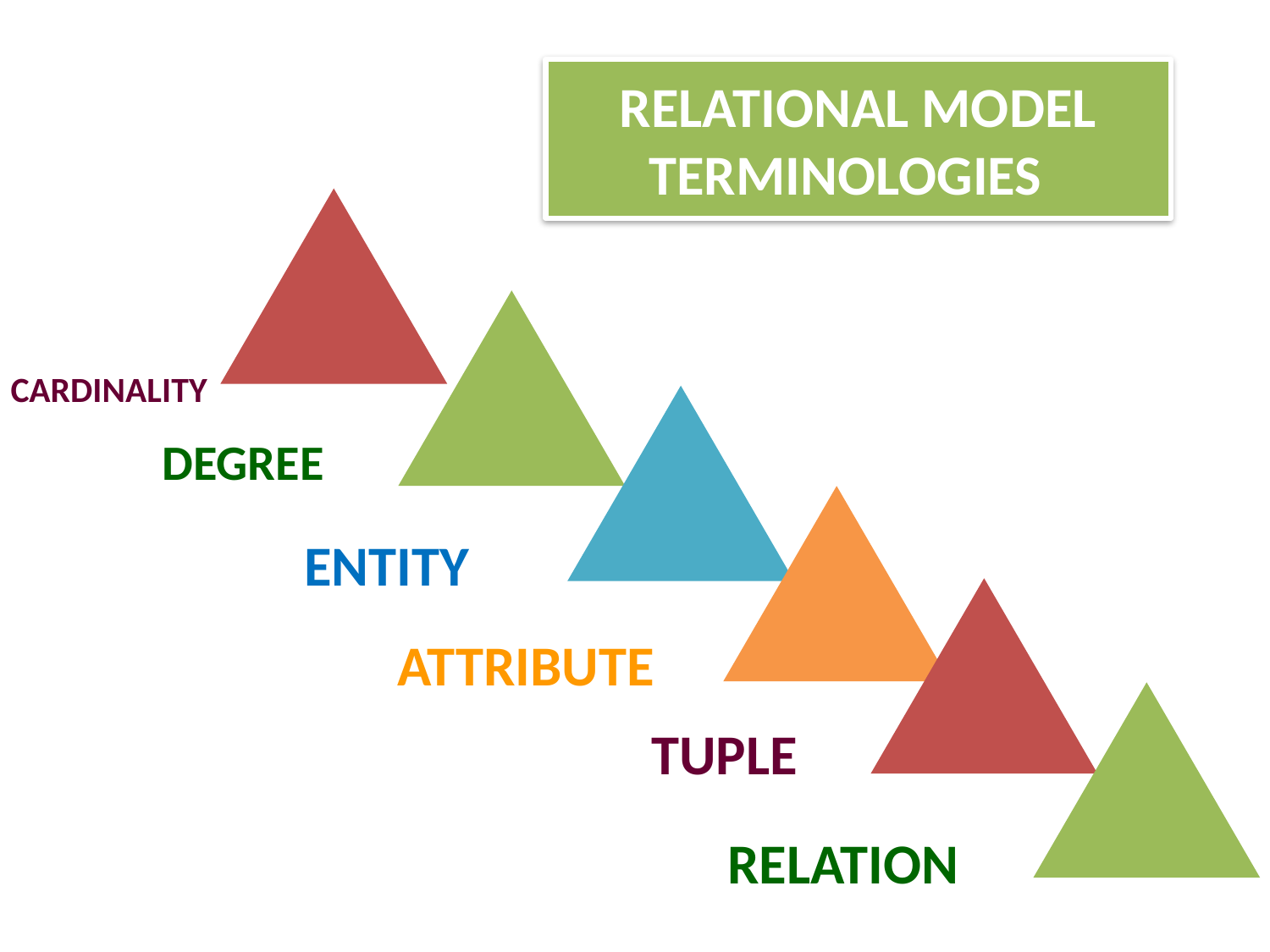

RELATIONAL MODEL TERMINOLOGIES

06

CARDINALITY
05

DEGREE
04

ENTITY

03
ATTRIBUTE
02

TUPLE
01
RELATION